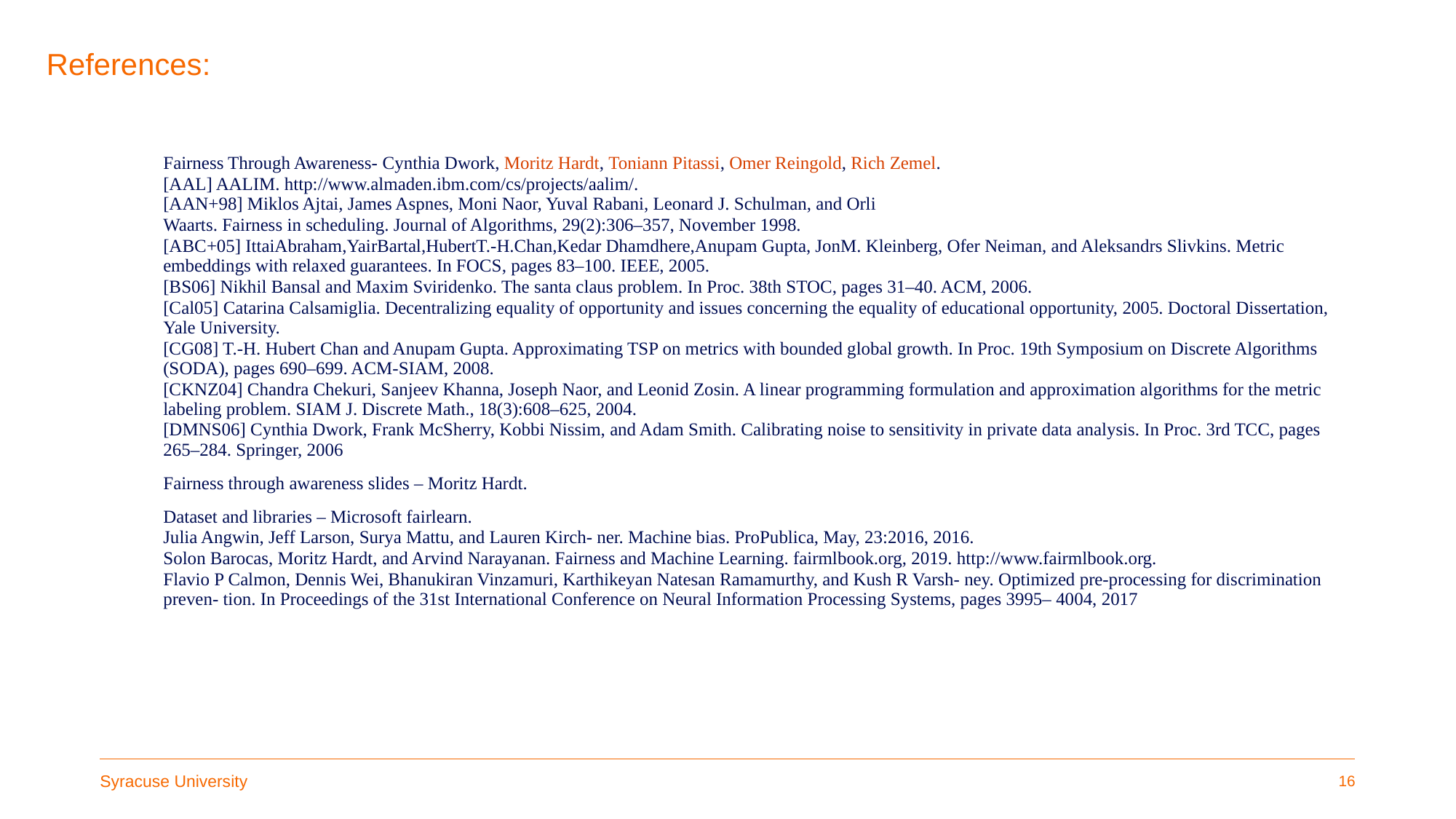

# References:

Fairness Through Awareness- Cynthia Dwork, Moritz Hardt, Toniann Pitassi, Omer Reingold, Rich Zemel.
[AAL] AALIM. http://www.almaden.ibm.com/cs/projects/aalim/.
[AAN+98] Miklos Ajtai, James Aspnes, Moni Naor, Yuval Rabani, Leonard J. Schulman, and Orli
Waarts. Fairness in scheduling. Journal of Algorithms, 29(2):306–357, November 1998.
[ABC+05] IttaiAbraham,YairBartal,HubertT.-H.Chan,Kedar Dhamdhere,Anupam Gupta, JonM. Kleinberg, Ofer Neiman, and Aleksandrs Slivkins. Metric embeddings with relaxed guarantees. In FOCS, pages 83–100. IEEE, 2005.
[BS06] Nikhil Bansal and Maxim Sviridenko. The santa claus problem. In Proc. 38th STOC, pages 31–40. ACM, 2006.
[Cal05] Catarina Calsamiglia. Decentralizing equality of opportunity and issues concerning the equality of educational opportunity, 2005. Doctoral Dissertation, Yale University.
[CG08] T.-H. Hubert Chan and Anupam Gupta. Approximating TSP on metrics with bounded global growth. In Proc. 19th Symposium on Discrete Algorithms (SODA), pages 690–699. ACM-SIAM, 2008.
[CKNZ04] Chandra Chekuri, Sanjeev Khanna, Joseph Naor, and Leonid Zosin. A linear programming formulation and approximation algorithms for the metric labeling problem. SIAM J. Discrete Math., 18(3):608–625, 2004.
[DMNS06] Cynthia Dwork, Frank McSherry, Kobbi Nissim, and Adam Smith. Calibrating noise to sensitivity in private data analysis. In Proc. 3rd TCC, pages 265–284. Springer, 2006
Fairness through awareness slides – Moritz Hardt.
Dataset and libraries – Microsoft fairlearn.
Julia Angwin, Jeff Larson, Surya Mattu, and Lauren Kirch- ner. Machine bias. ProPublica, May, 23:2016, 2016.
Solon Barocas, Moritz Hardt, and Arvind Narayanan. Fairness and Machine Learning. fairmlbook.org, 2019. http://www.fairmlbook.org.
Flavio P Calmon, Dennis Wei, Bhanukiran Vinzamuri, Karthikeyan Natesan Ramamurthy, and Kush R Varsh- ney. Optimized pre-processing for discrimination preven- tion. In Proceedings of the 31st International Conference on Neural Information Processing Systems, pages 3995– 4004, 2017